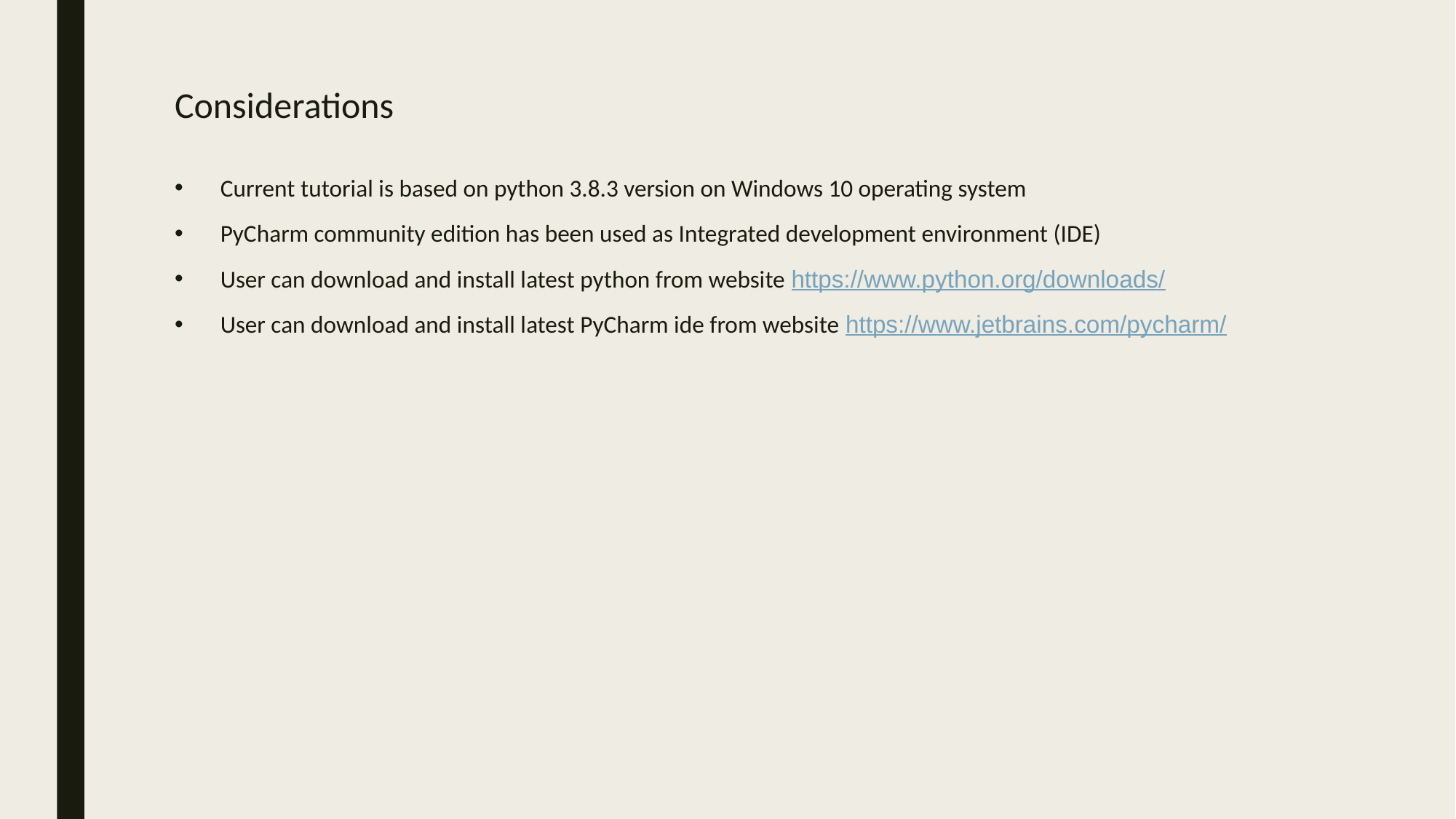

# Considerations
Current tutorial is based on python 3.8.3 version on Windows 10 operating system
PyCharm community edition has been used as Integrated development environment (IDE)
User can download and install latest python from website https://www.python.org/downloads/
User can download and install latest PyCharm ide from website https://www.jetbrains.com/pycharm/